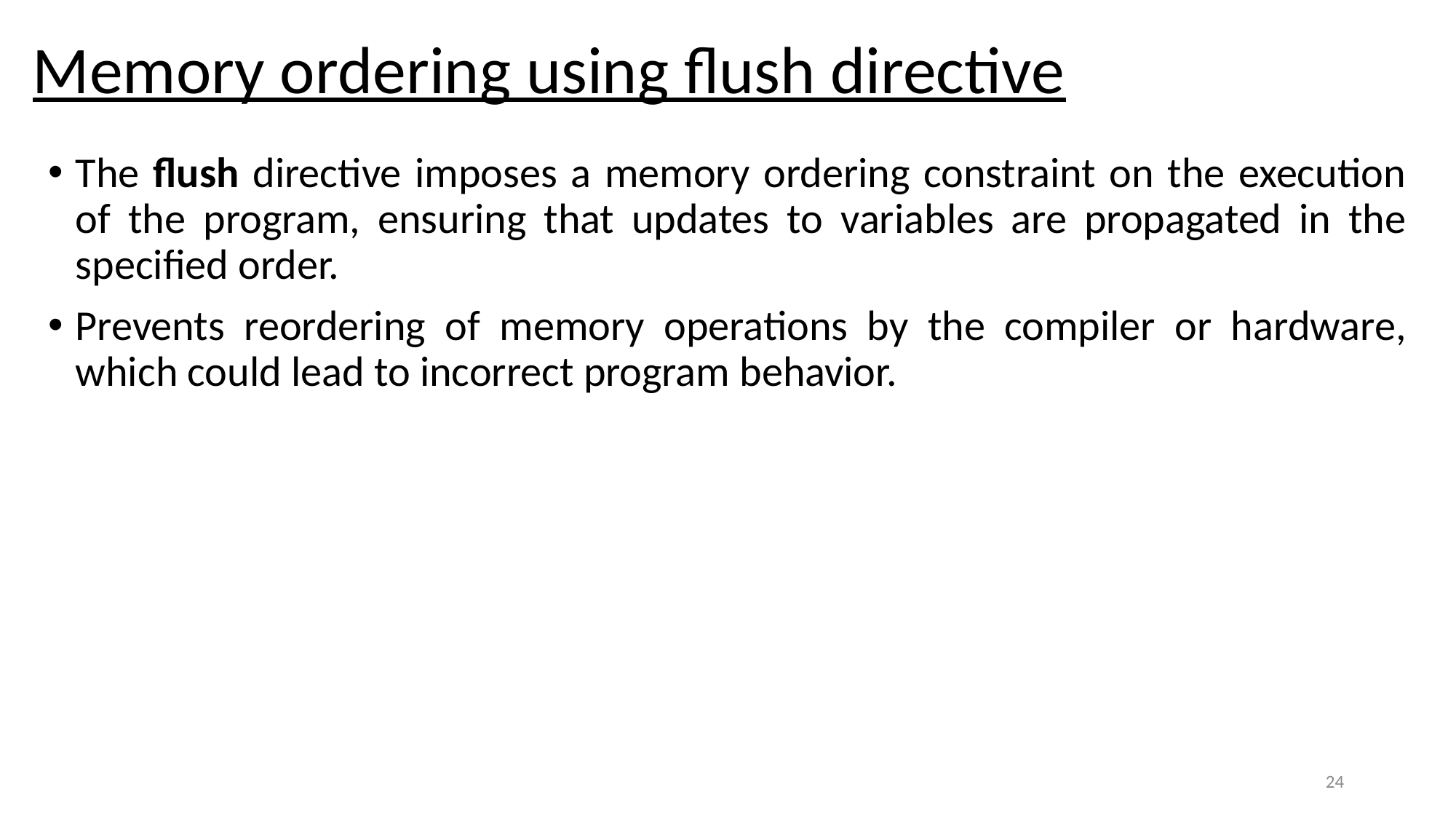

# Memory ordering using flush directive
The flush directive imposes a memory ordering constraint on the execution of the program, ensuring that updates to variables are propagated in the specified order.
Prevents reordering of memory operations by the compiler or hardware, which could lead to incorrect program behavior.
24